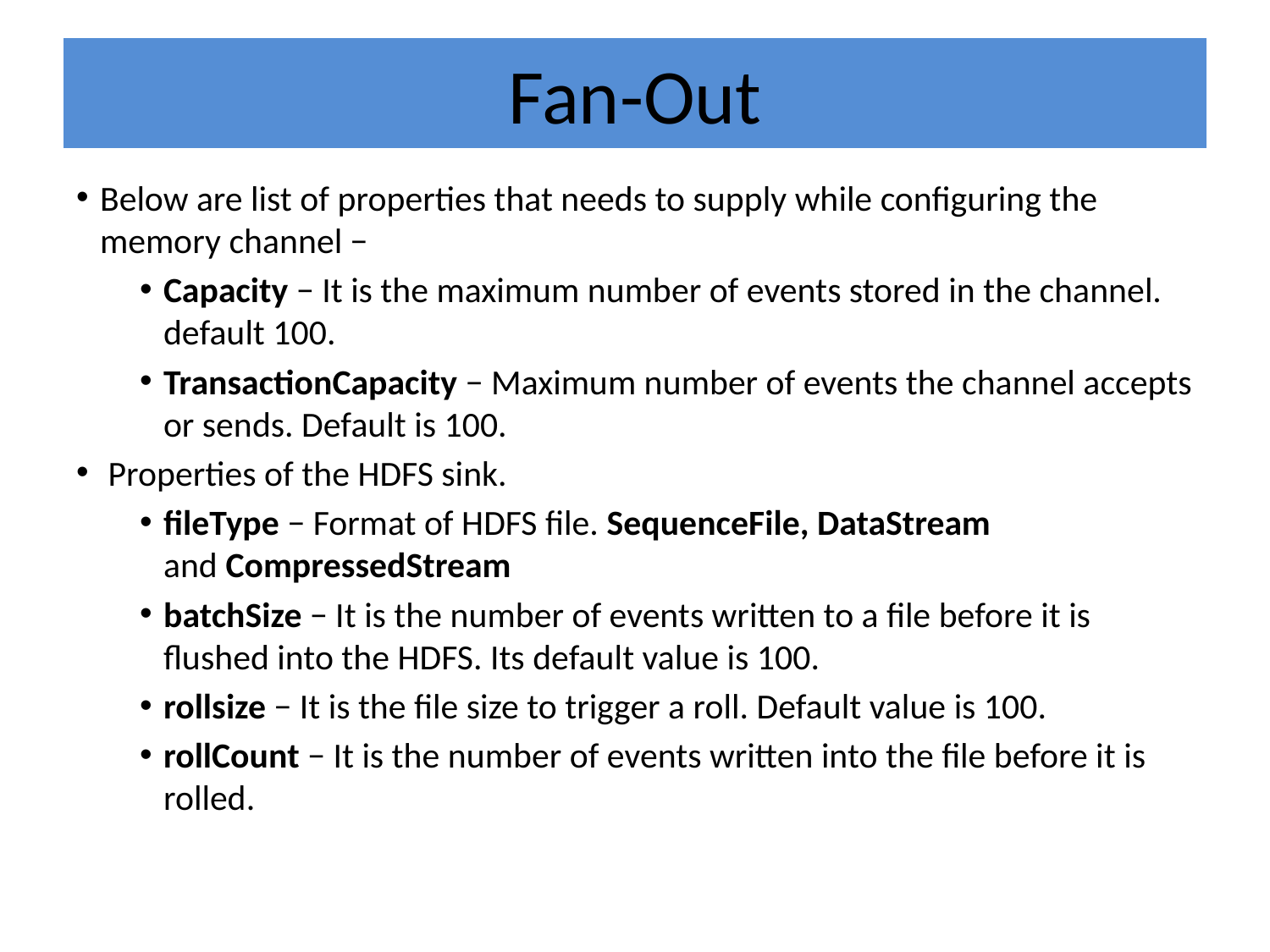

# Fan-Out
Below are list of properties that needs to supply while configuring the memory channel −
Capacity − It is the maximum number of events stored in the channel. default 100.
TransactionCapacity − Maximum number of events the channel accepts or sends. Default is 100.
 Properties of the HDFS sink.
fileType − Format of HDFS file. SequenceFile, DataStream and CompressedStream
batchSize − It is the number of events written to a file before it is flushed into the HDFS. Its default value is 100.
rollsize − It is the file size to trigger a roll. Default value is 100.
rollCount − It is the number of events written into the file before it is rolled.